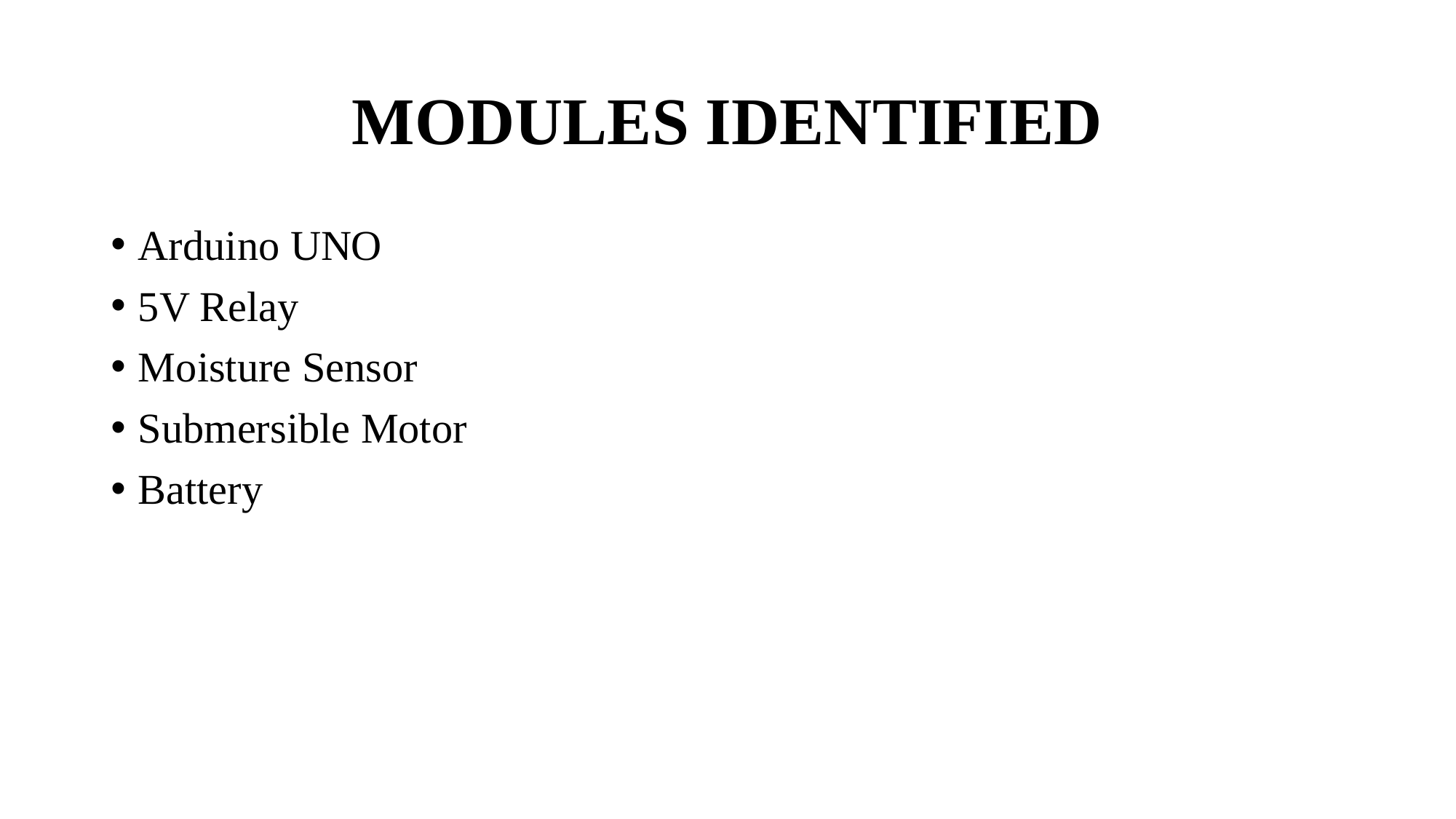

# MODULES IDENTIFIED
Arduino UNO
5V Relay
Moisture Sensor
Submersible Motor
Battery